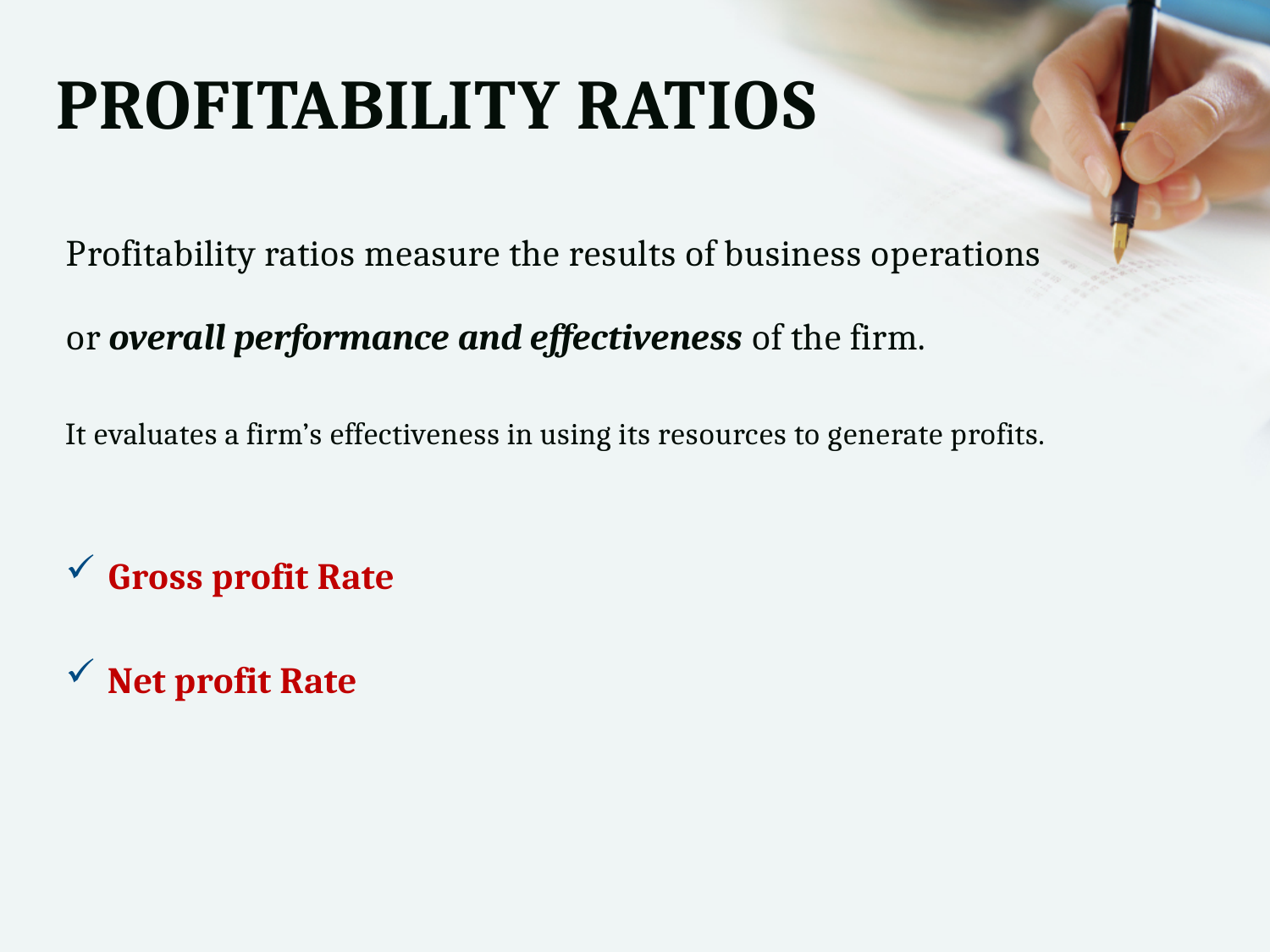

# PROFITABILITY RATIOS

Profitability ratios measure the results of business operations
or overall performance and effectiveness of the firm.

It evaluates a firm’s effectiveness in using its resources to generate profits.

Gross profit Rate

Net profit Rate